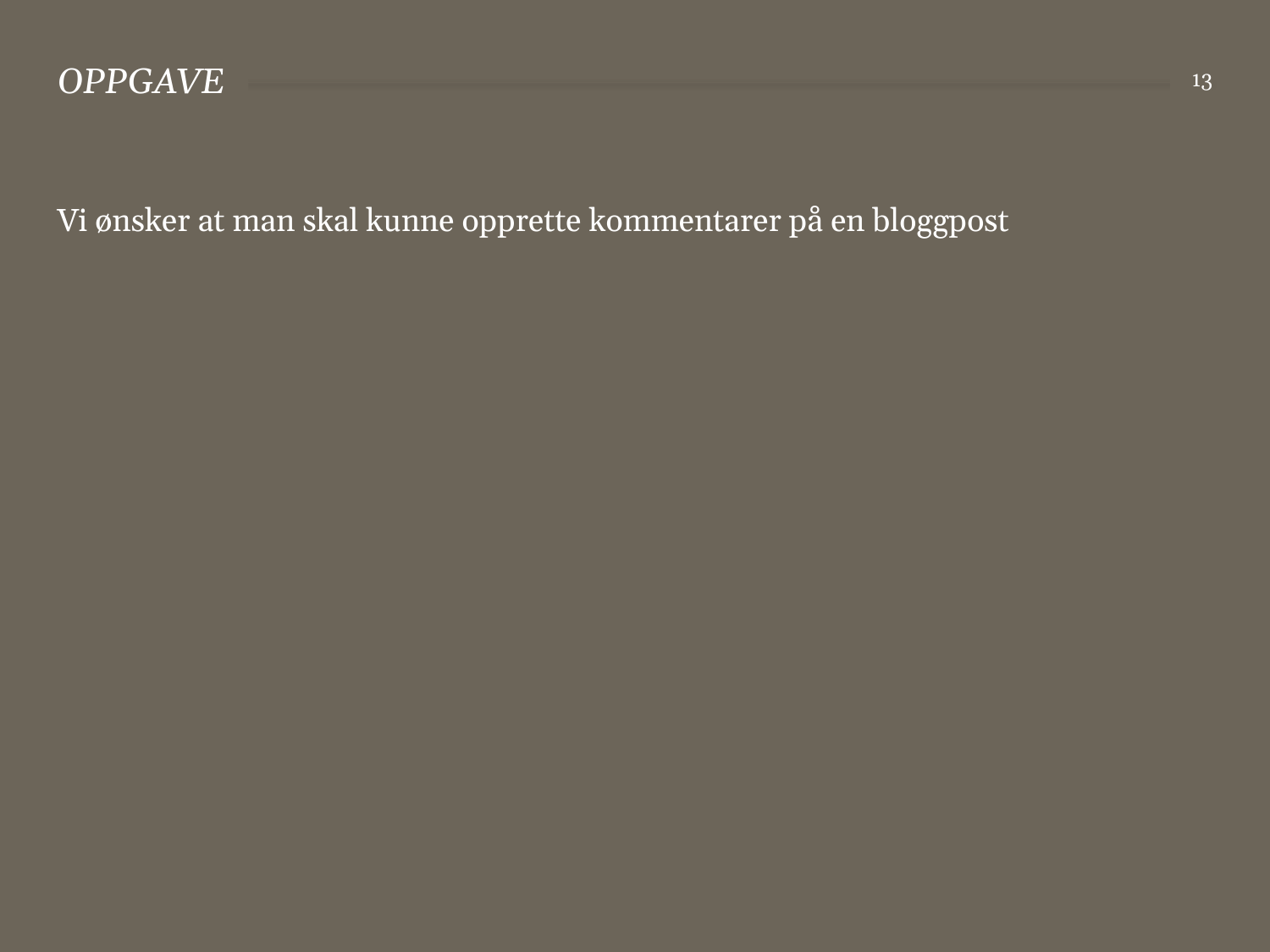

# Oppgave
13
Vi ønsker at man skal kunne opprette kommentarer på en bloggpost